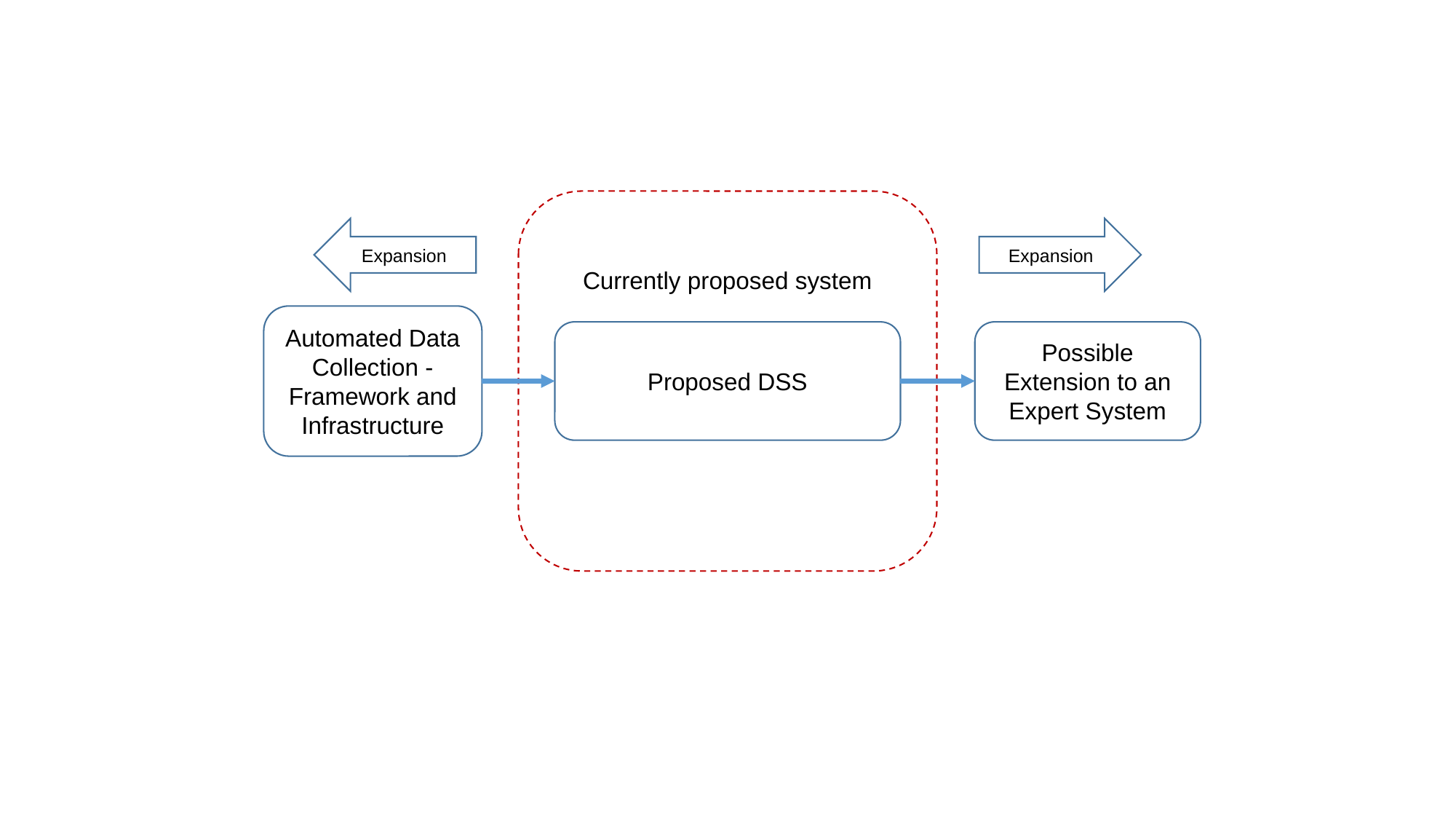

Currently proposed system

Expansion
Expansion
Automated Data Collection - Framework and Infrastructure
Proposed DSS
Possible Extension to an Expert System